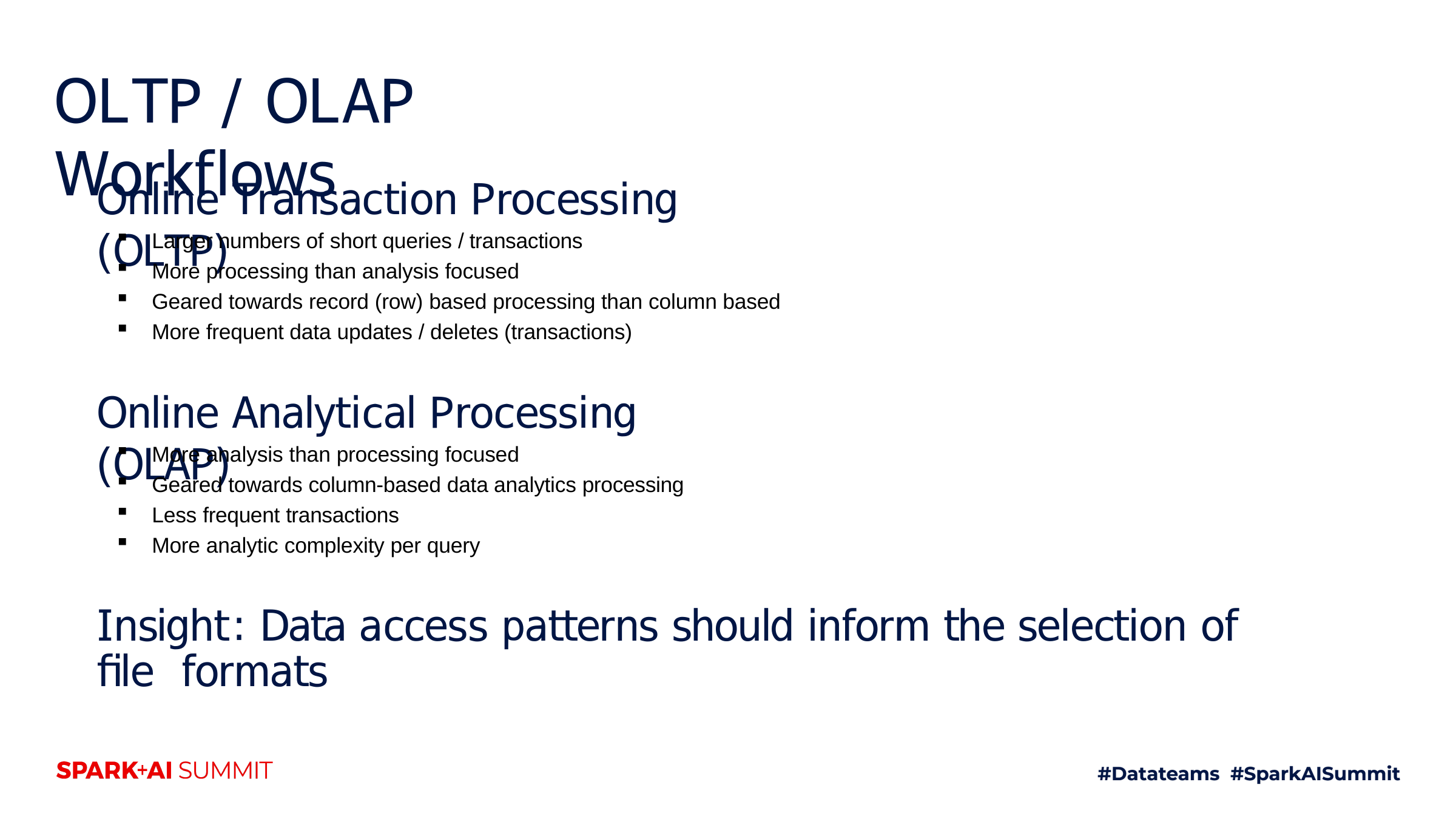

# OLTP / OLAP Workflows
Online Transaction Processing (OLTP)
Larger numbers of short queries / transactions
More processing than analysis focused
Geared towards record (row) based processing than column based
More frequent data updates / deletes (transactions)
Online Analytical Processing (OLAP)
More analysis than processing focused
Geared towards column-based data analytics processing
Less frequent transactions
More analytic complexity per query
Insight: Data access patterns should inform the selection of file  formats